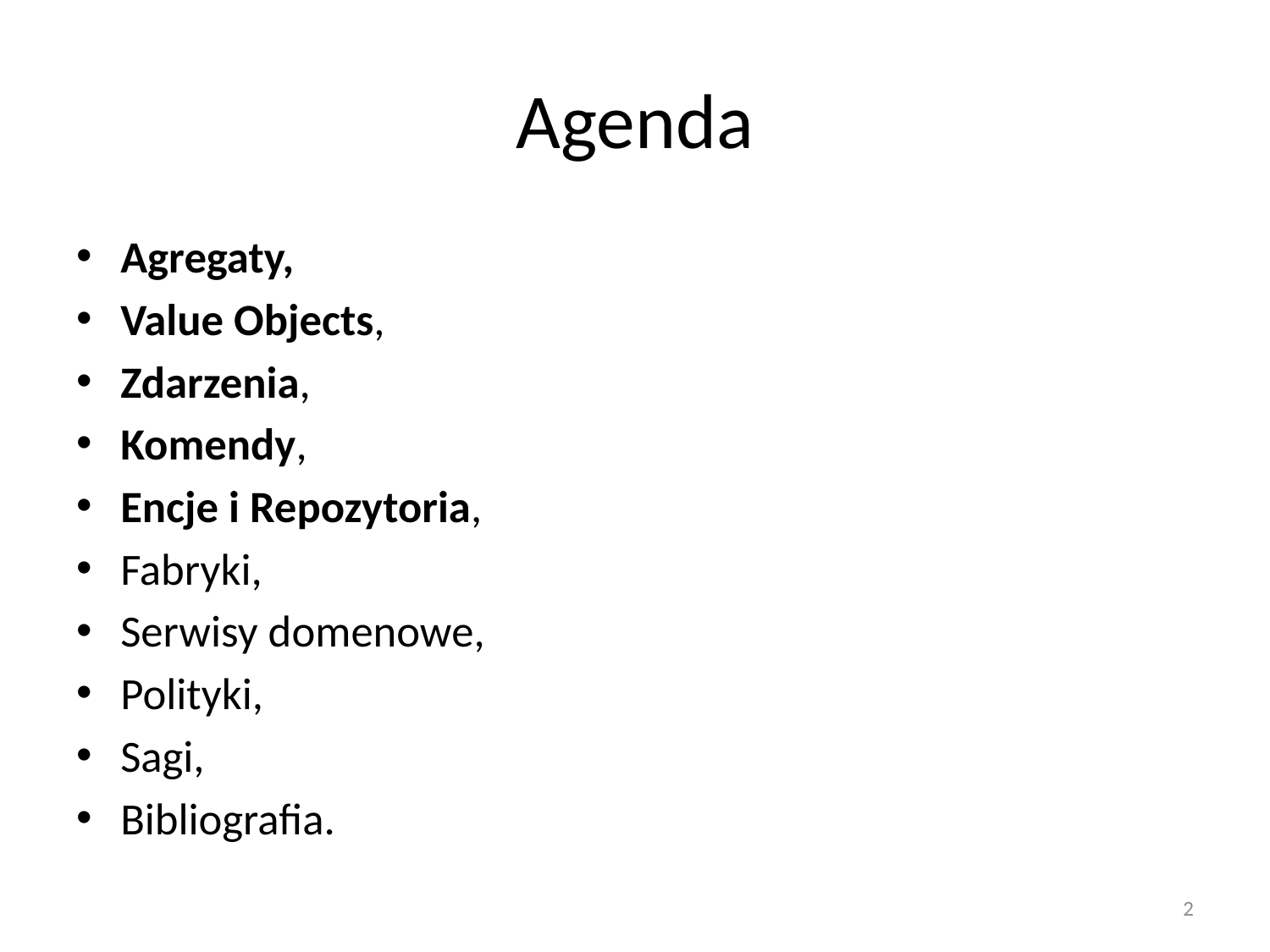

# Agenda
Agregaty,
Value Objects,
Zdarzenia,
Komendy,
Encje i Repozytoria,
Fabryki,
Serwisy domenowe,
Polityki,
Sagi,
Bibliografia.

2